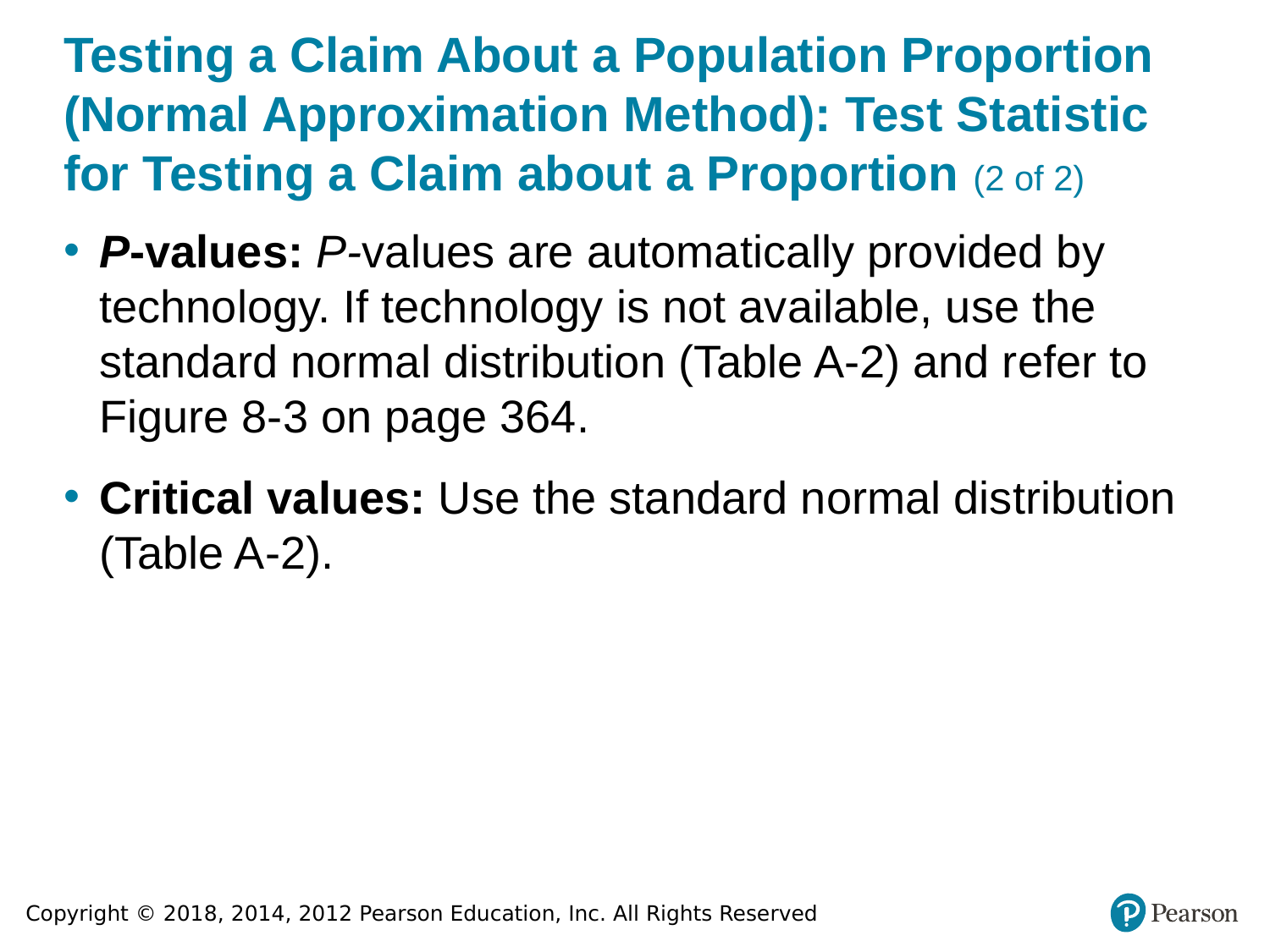

# Testing a Claim About a Population Proportion (Normal Approximation Method): Test Statistic for Testing a Claim about a Proportion (2 of 2)
P-values: P-values are automatically provided by technology. If technology is not available, use the standard normal distribution (Table A-2) and refer to Figure 8-3 on page 364.
Critical values: Use the standard normal distribution (Table A-2).